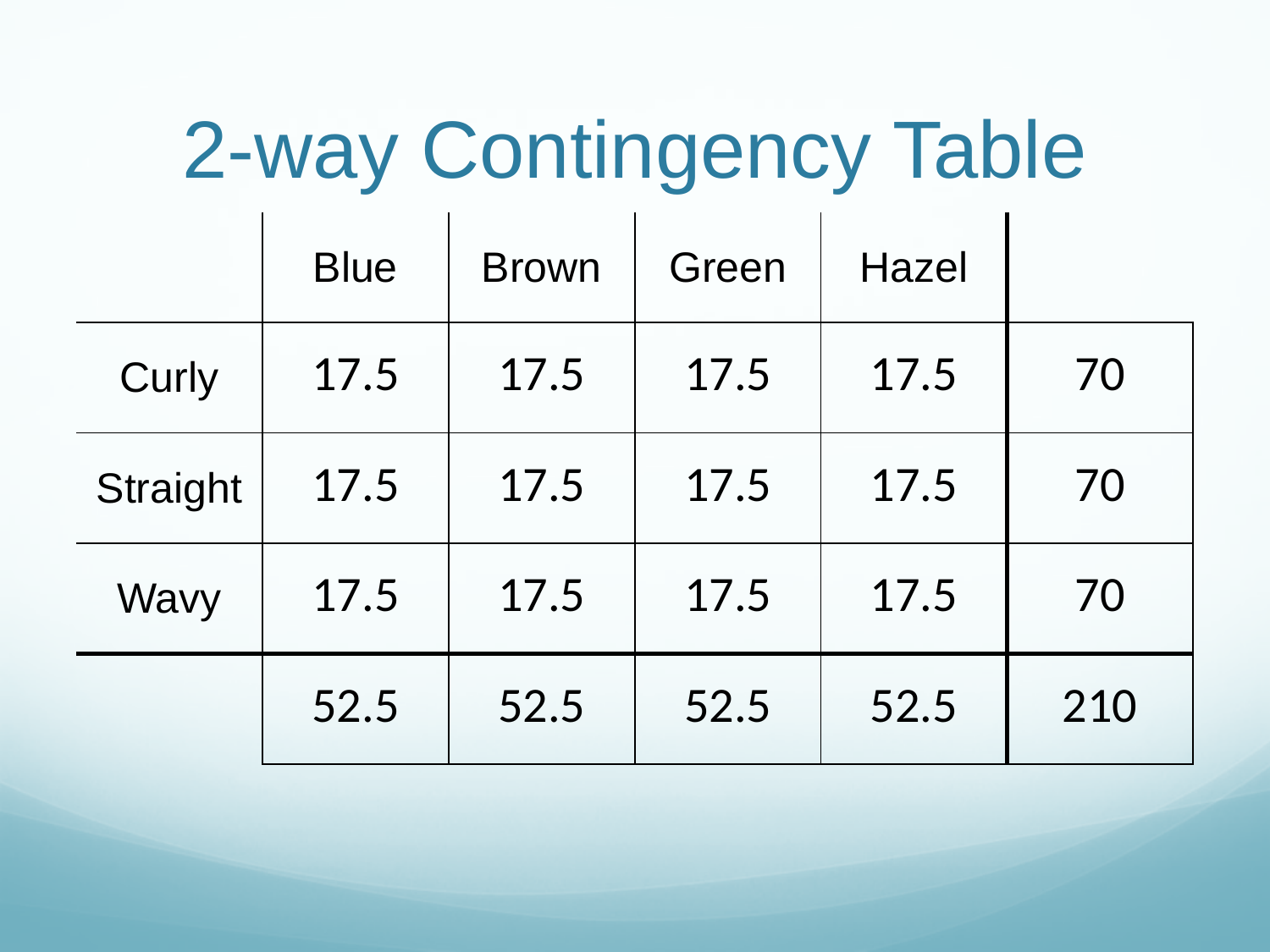

# 2-way Contingency Table
|  | Blue | Brown | Green | Hazel |  |
| --- | --- | --- | --- | --- | --- |
| Curly | 17.5 | 17.5 | 17.5 | 17.5 | 70 |
| Straight | 17.5 | 17.5 | 17.5 | 17.5 | 70 |
| Wavy | 17.5 | 17.5 | 17.5 | 17.5 | 70 |
|  | 52.5 | 52.5 | 52.5 | 52.5 | 210 |